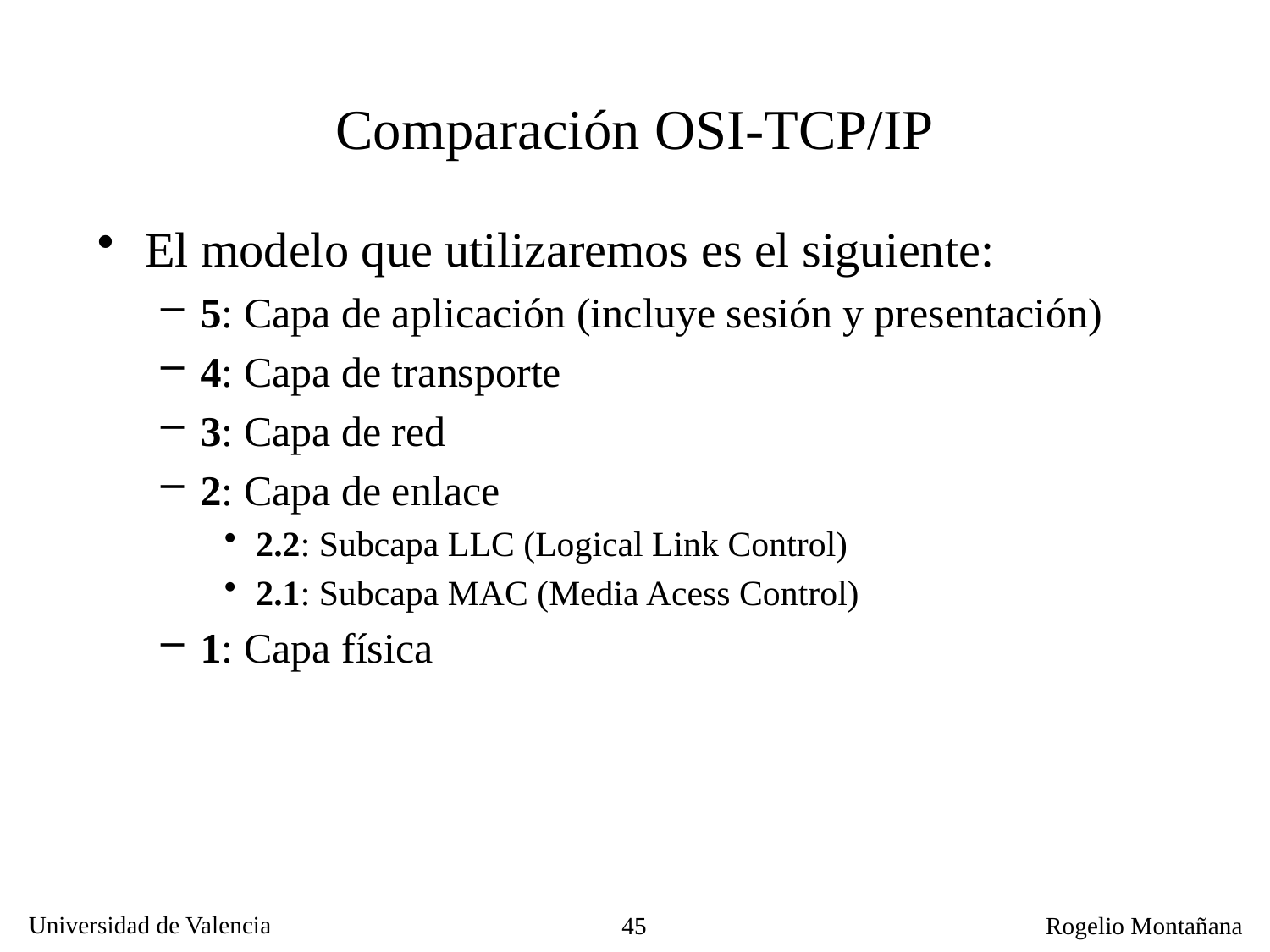

# Comparación OSI-TCP/IP
El modelo que utilizaremos es el siguiente:
5: Capa de aplicación (incluye sesión y presentación)
4: Capa de transporte
3: Capa de red
2: Capa de enlace
2.2: Subcapa LLC (Logical Link Control)
2.1: Subcapa MAC (Media Acess Control)
1: Capa física

45